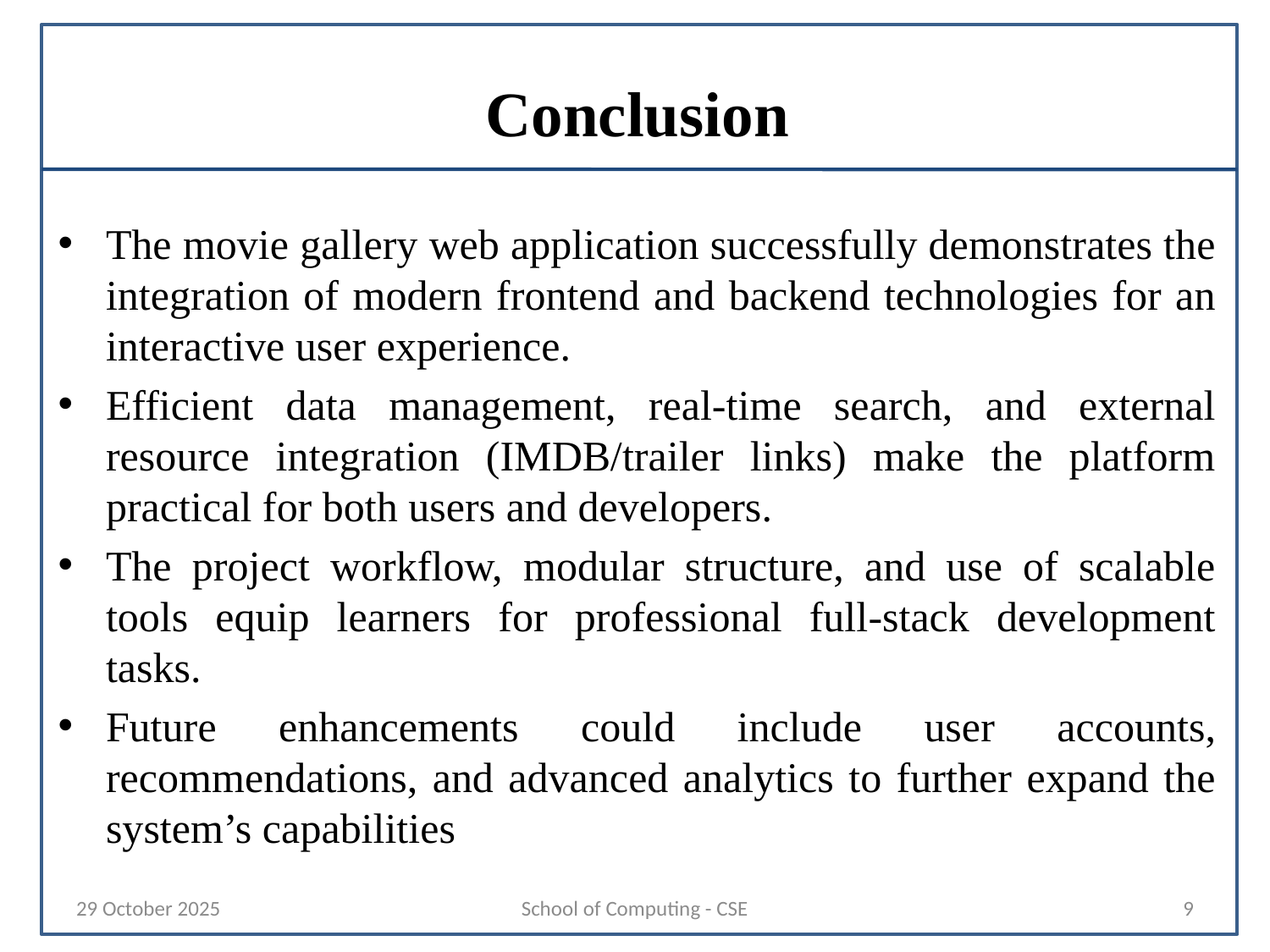

# Conclusion
The movie gallery web application successfully demonstrates the integration of modern frontend and backend technologies for an interactive user experience.
Efficient data management, real-time search, and external resource integration (IMDB/trailer links) make the platform practical for both users and developers.
The project workflow, modular structure, and use of scalable tools equip learners for professional full-stack development tasks.
Future enhancements could include user accounts, recommendations, and advanced analytics to further expand the system’s capabilities
29 October 2025
School of Computing - CSE
9